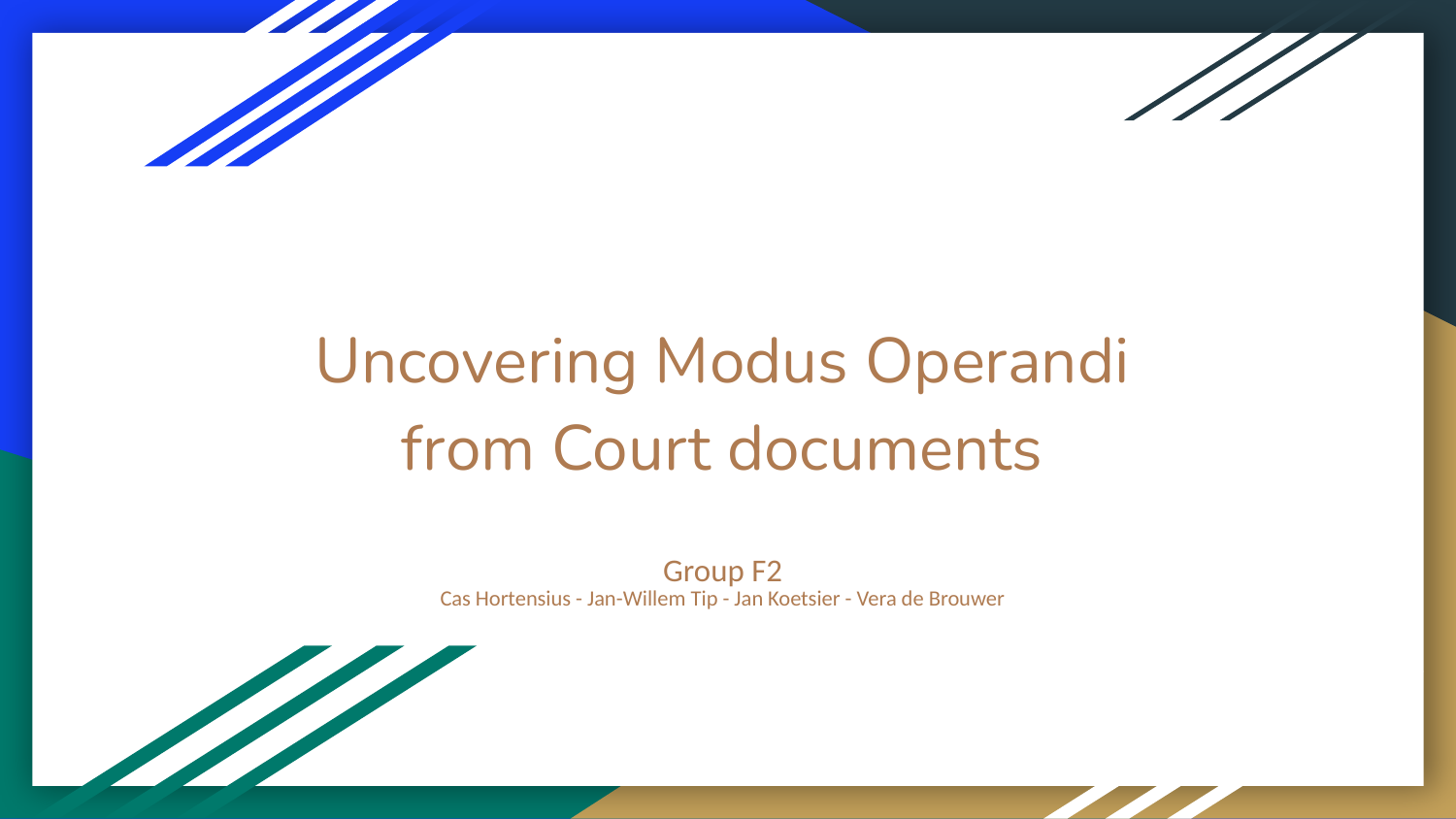

# Uncovering Modus Operandi from Court documents
Group F2
Cas Hortensius - Jan-Willem Tip - Jan Koetsier - Vera de Brouwer